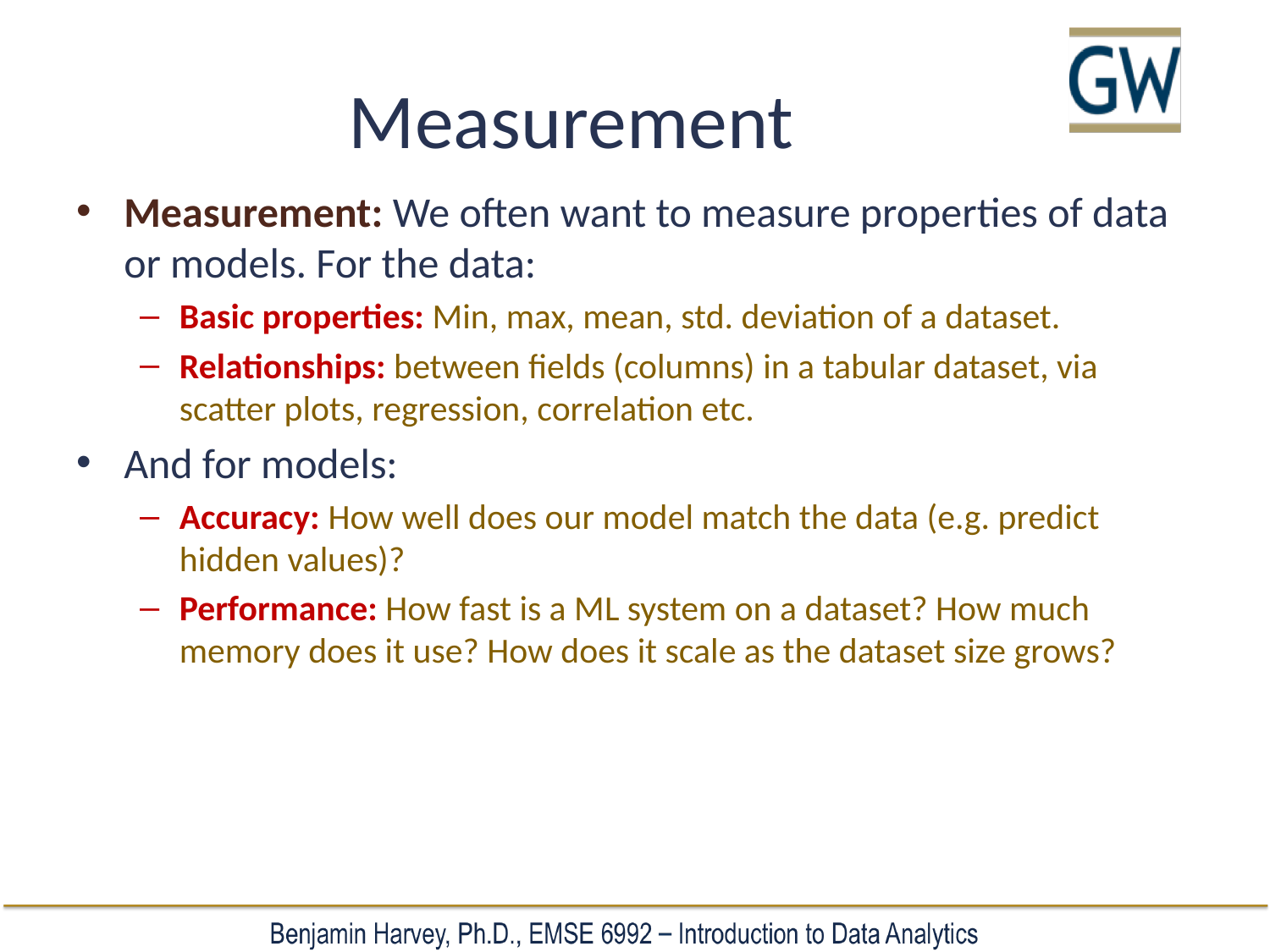

# Measurement
Measurement: We often want to measure properties of data or models. For the data:
Basic properties: Min, max, mean, std. deviation of a dataset.
Relationships: between fields (columns) in a tabular dataset, via scatter plots, regression, correlation etc.
And for models:
Accuracy: How well does our model match the data (e.g. predict hidden values)?
Performance: How fast is a ML system on a dataset? How much memory does it use? How does it scale as the dataset size grows?